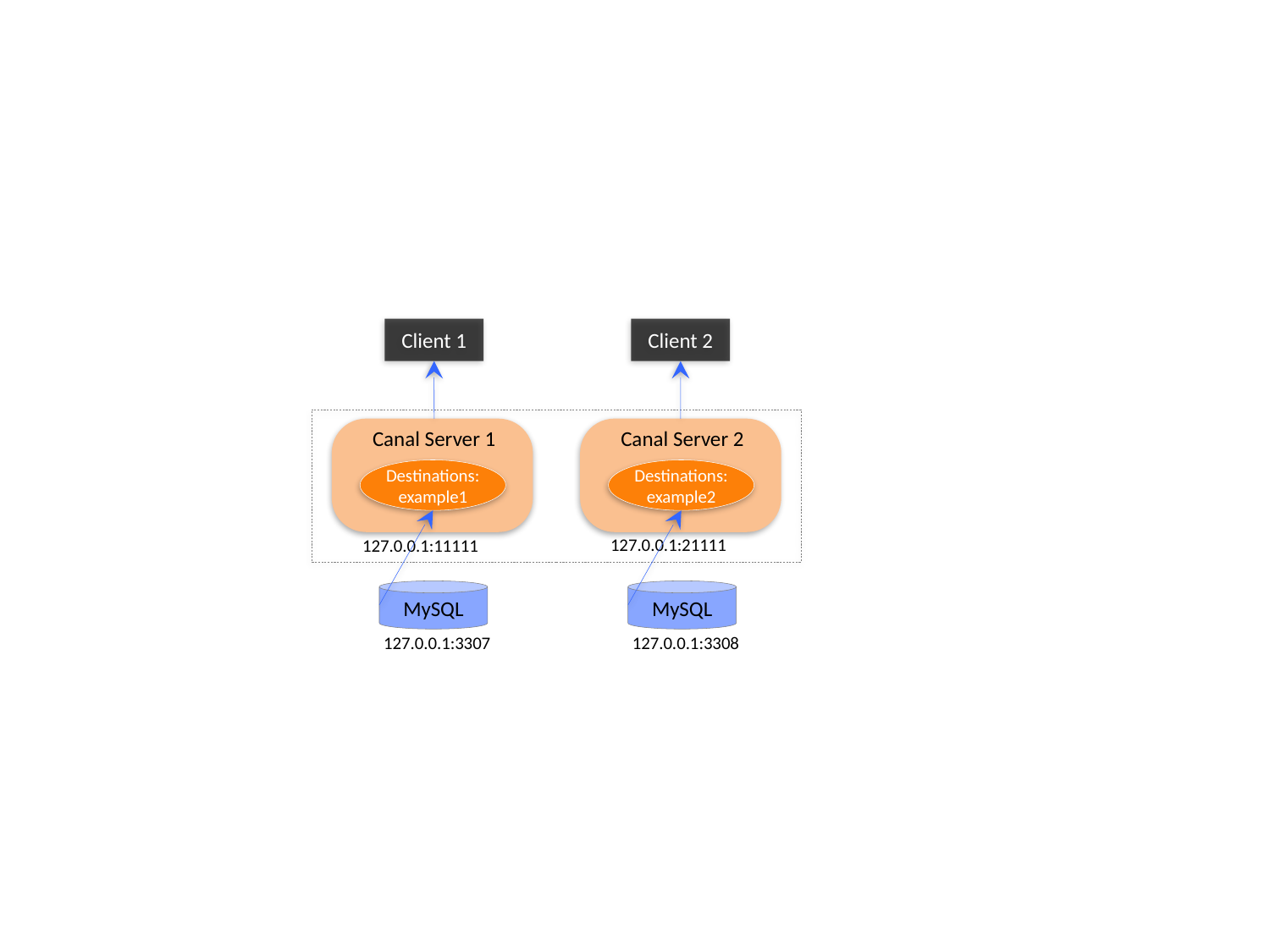

Client 1
Client 2

Canal Server 1

Canal Server 2
Destinations:
example1
Destinations:
example2
127.0.0.1:21111
127.0.0.1:11111
MySQL
MySQL
127.0.0.1:3307
127.0.0.1:3308